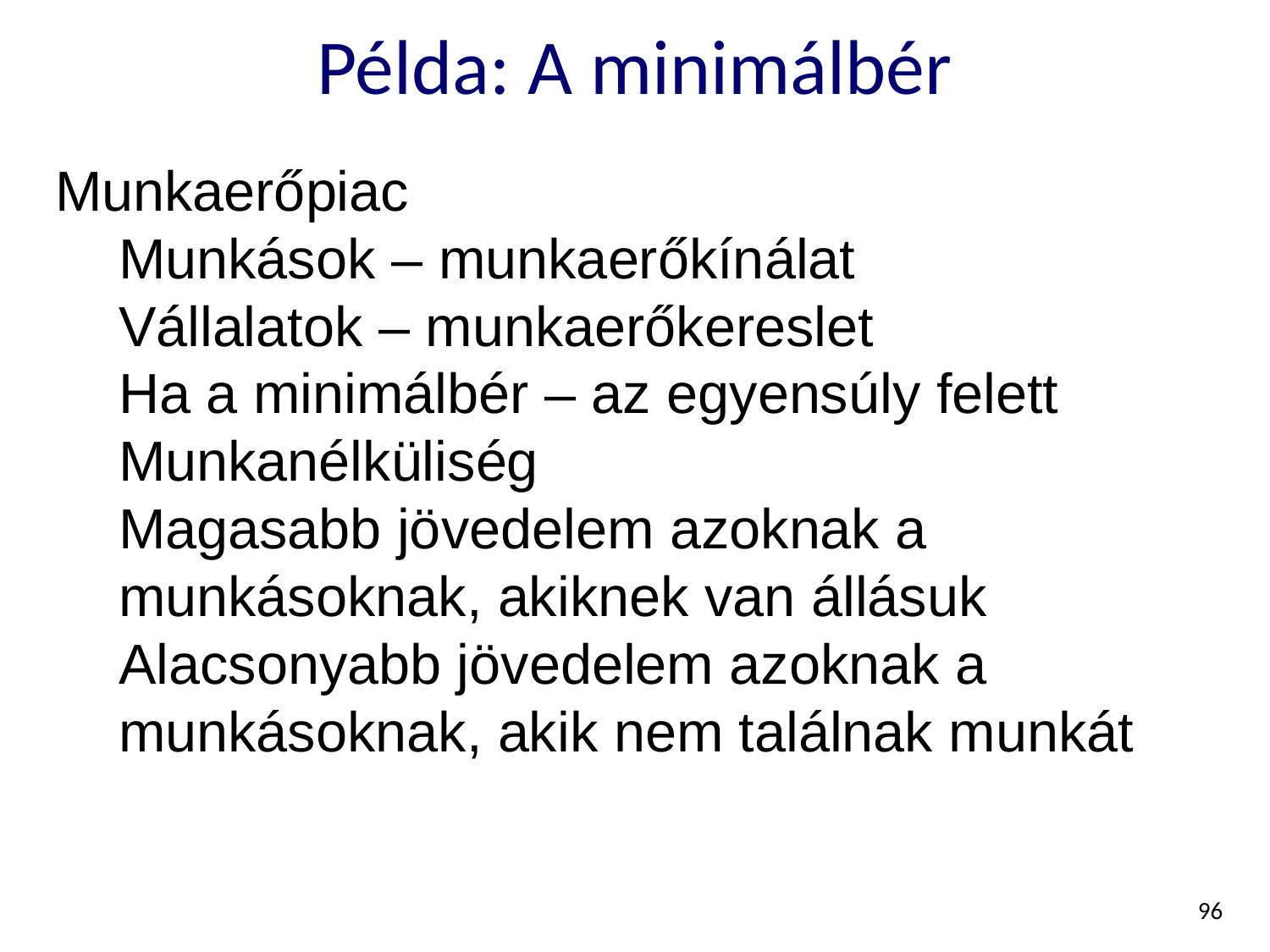

# Példa: A minimálbér
Munkaerőpiac
Munkások – munkaerőkínálat
Vállalatok – munkaerőkereslet
Ha a minimálbér – az egyensúly felett
Munkanélküliség
Magasabb jövedelem azoknak a munkásoknak, akiknek van állásuk
Alacsonyabb jövedelem azoknak a munkásoknak, akik nem találnak munkát
96